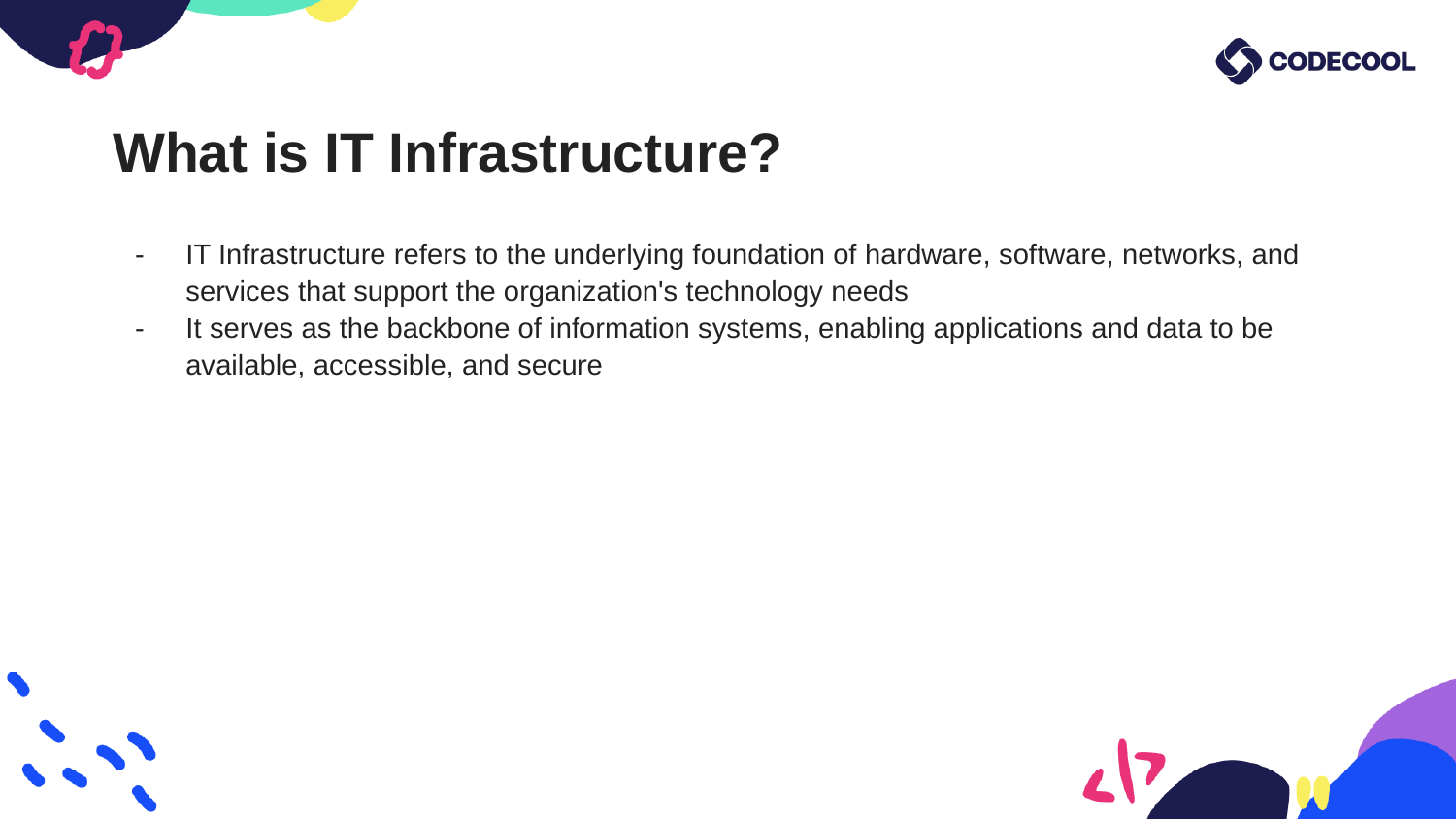

# What is IT Infrastructure?
IT Infrastructure refers to the underlying foundation of hardware, software, networks, and services that support the organization's technology needs
It serves as the backbone of information systems, enabling applications and data to be available, accessible, and secure